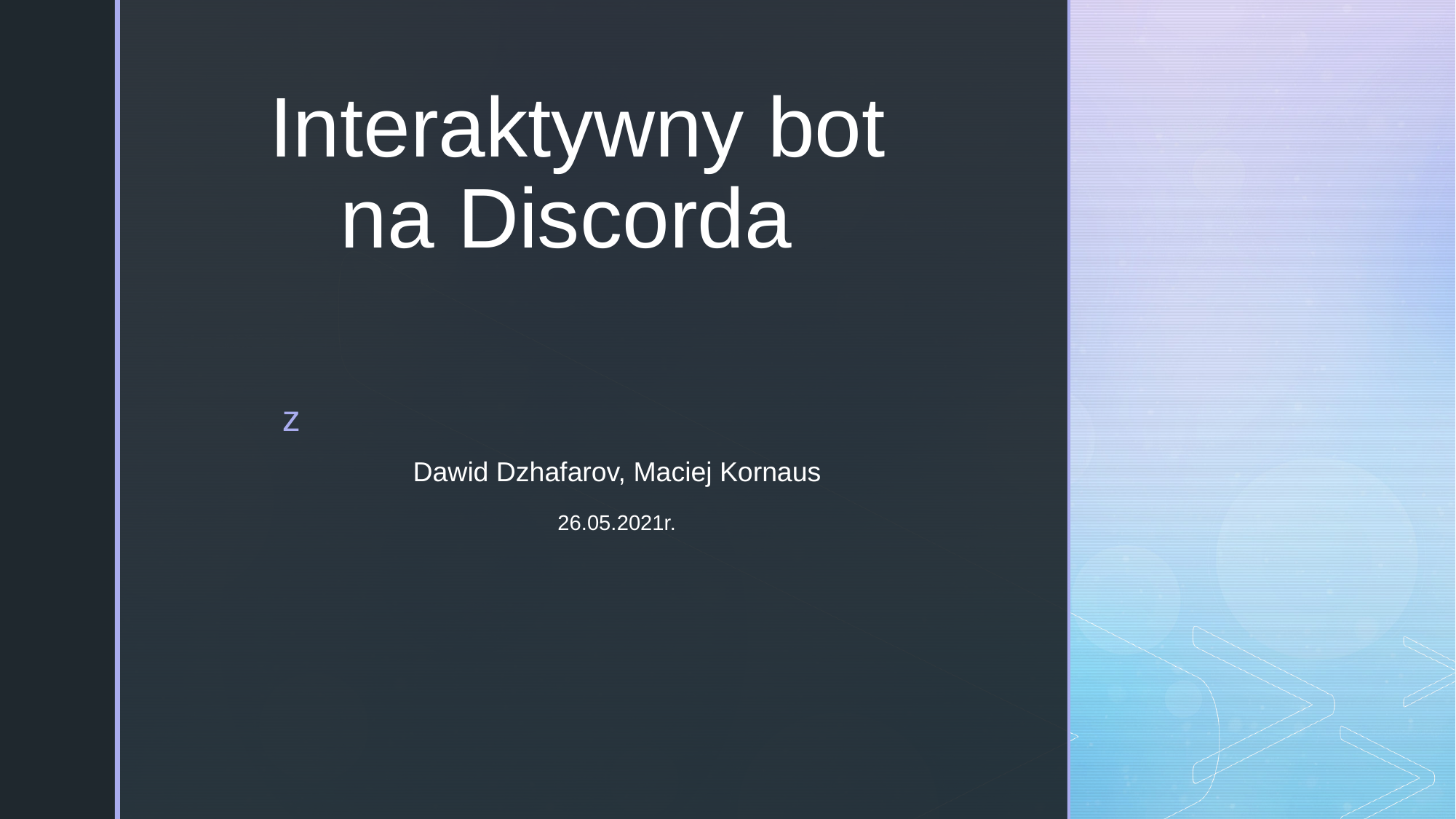

# Interaktywny bot na Discorda
Dawid Dzhafarov, Maciej Kornaus
26.05.2021r.